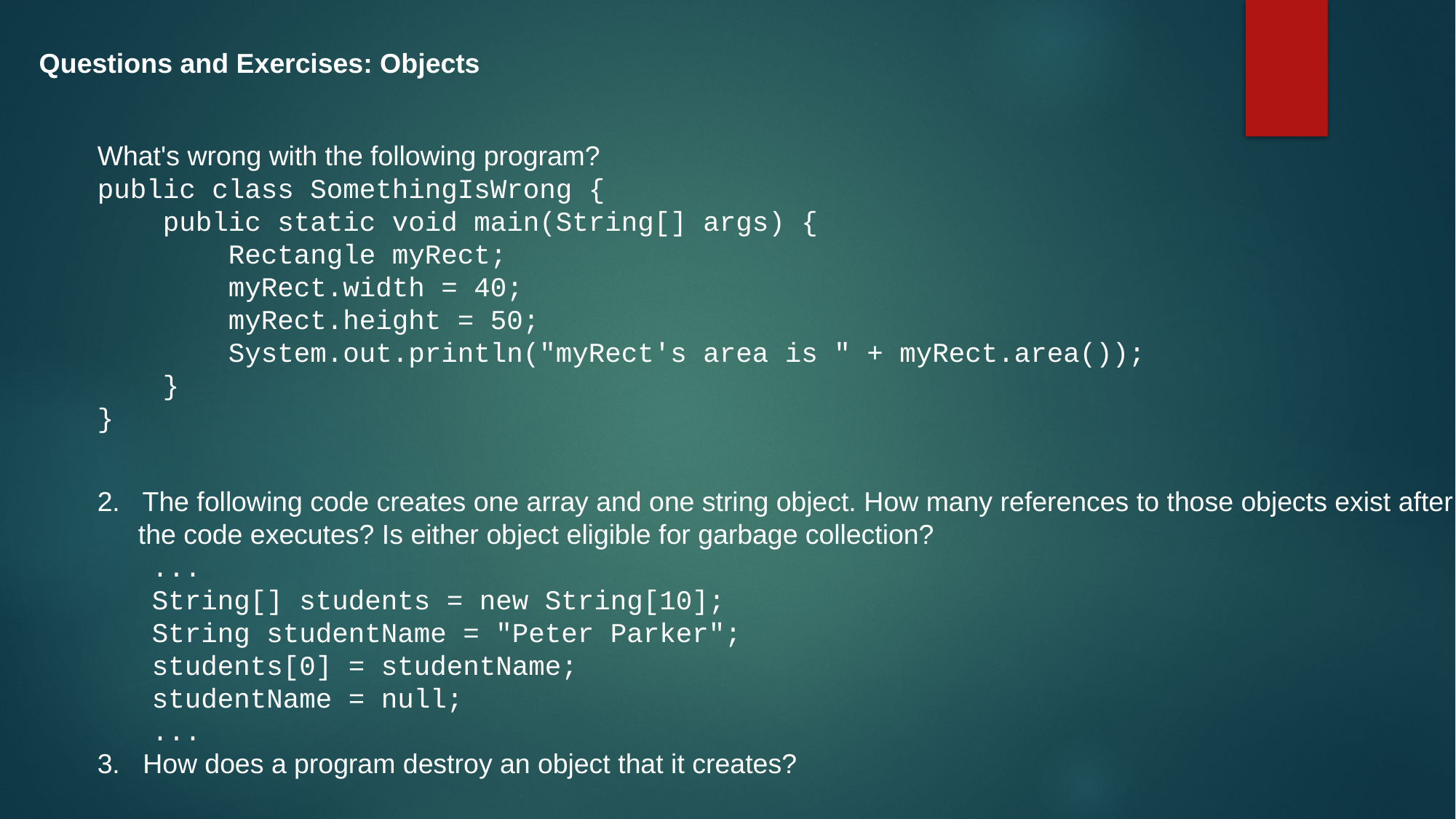

Questions and Exercises: Objects
What's wrong with the following program?
public class SomethingIsWrong {
    public static void main(String[] args) {
        Rectangle myRect;
        myRect.width = 40;
        myRect.height = 50;
        System.out.println("myRect's area is " + myRect.area());
    }
}

2.   The following code creates one array and one string object. How many references to those objects exist after the code executes? Is either object eligible for garbage collection?
...
String[] students = new String[10];
String studentName = "Peter Parker";
students[0] = studentName;
studentName = null;
...
3.   How does a program destroy an object that it creates?